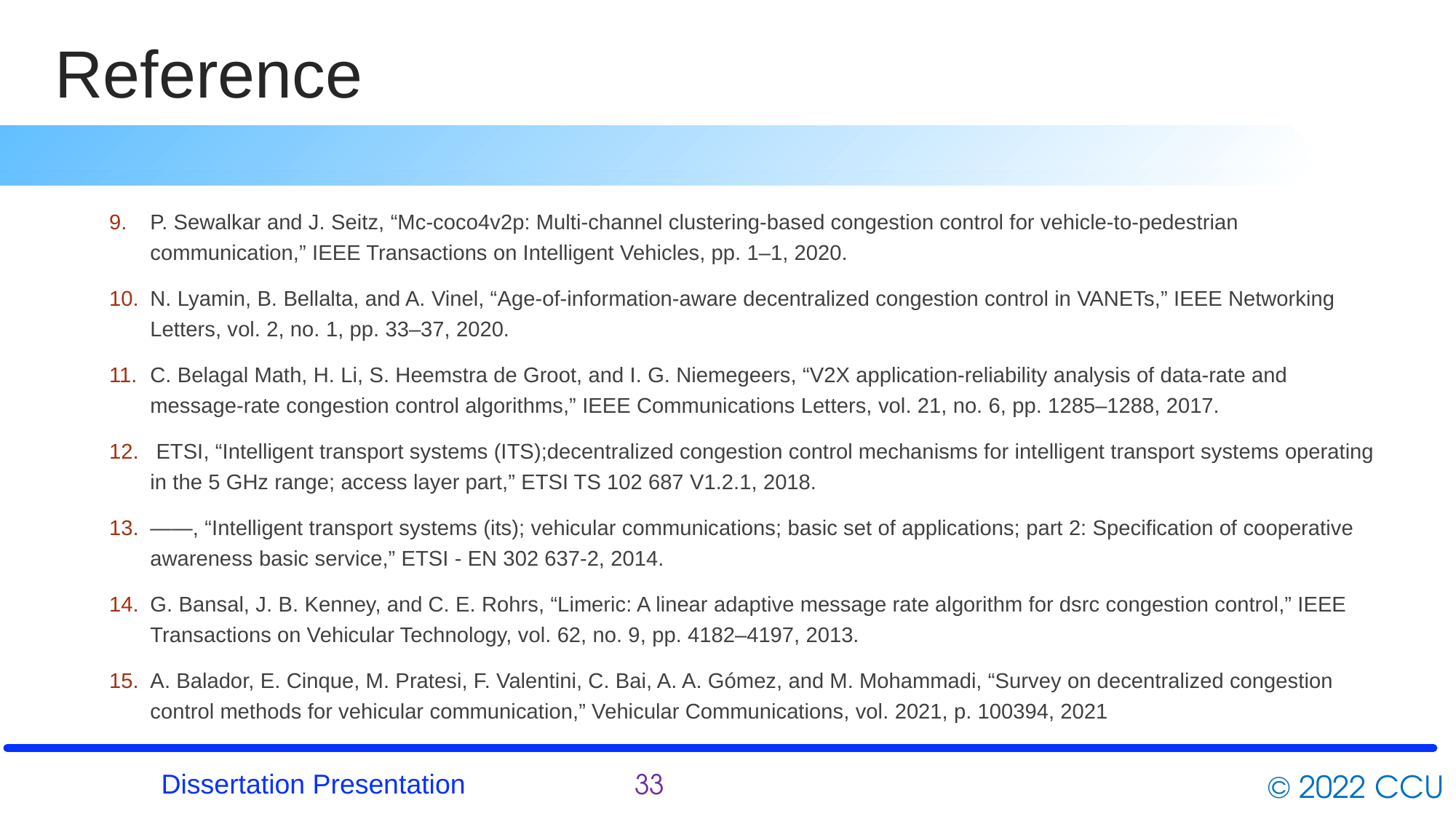

# Reference

P. Sewalkar and J. Seitz, “Mc-coco4v2p: Multi-channel clustering-based congestion control for vehicle-to-pedestrian communication,” IEEE Transactions on Intelligent Vehicles, pp. 1–1, 2020.
N. Lyamin, B. Bellalta, and A. Vinel, “Age-of-information-aware decentralized congestion control in VANETs,” IEEE Networking Letters, vol. 2, no. 1, pp. 33–37, 2020.
C. Belagal Math, H. Li, S. Heemstra de Groot, and I. G. Niemegeers, “V2X application-reliability analysis of data-rate and message-rate congestion control algorithms,” IEEE Communications Letters, vol. 21, no. 6, pp. 1285–1288, 2017.
 ETSI, “Intelligent transport systems (ITS);decentralized congestion control mechanisms for intelligent transport systems operating in the 5 GHz range; access layer part,” ETSI TS 102 687 V1.2.1, 2018.
——, “Intelligent transport systems (its); vehicular communications; basic set of applications; part 2: Specification of cooperative awareness basic service,” ETSI - EN 302 637-2, 2014.
G. Bansal, J. B. Kenney, and C. E. Rohrs, “Limeric: A linear adaptive message rate algorithm for dsrc congestion control,” IEEE Transactions on Vehicular Technology, vol. 62, no. 9, pp. 4182–4197, 2013.
A. Balador, E. Cinque, M. Pratesi, F. Valentini, C. Bai, A. A. Gómez, and M. Mohammadi, “Survey on decentralized congestion control methods for vehicular communication,” Vehicular Communications, vol. 2021, p. 100394, 2021
33